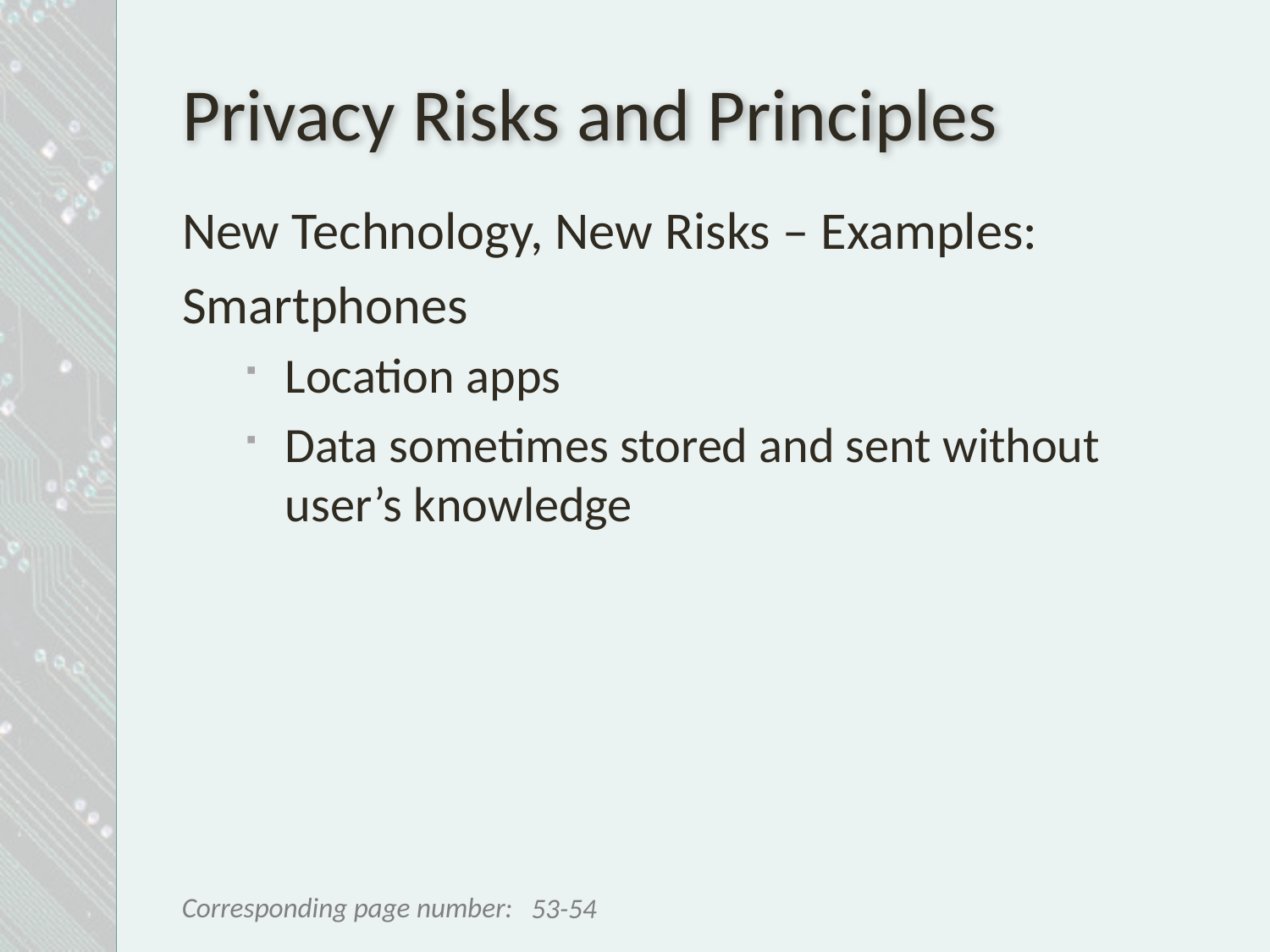

# Privacy Risks and Principles
New Technology, New Risks – Examples:
Smartphones
Location apps
Data sometimes stored and sent without user’s knowledge

53-54